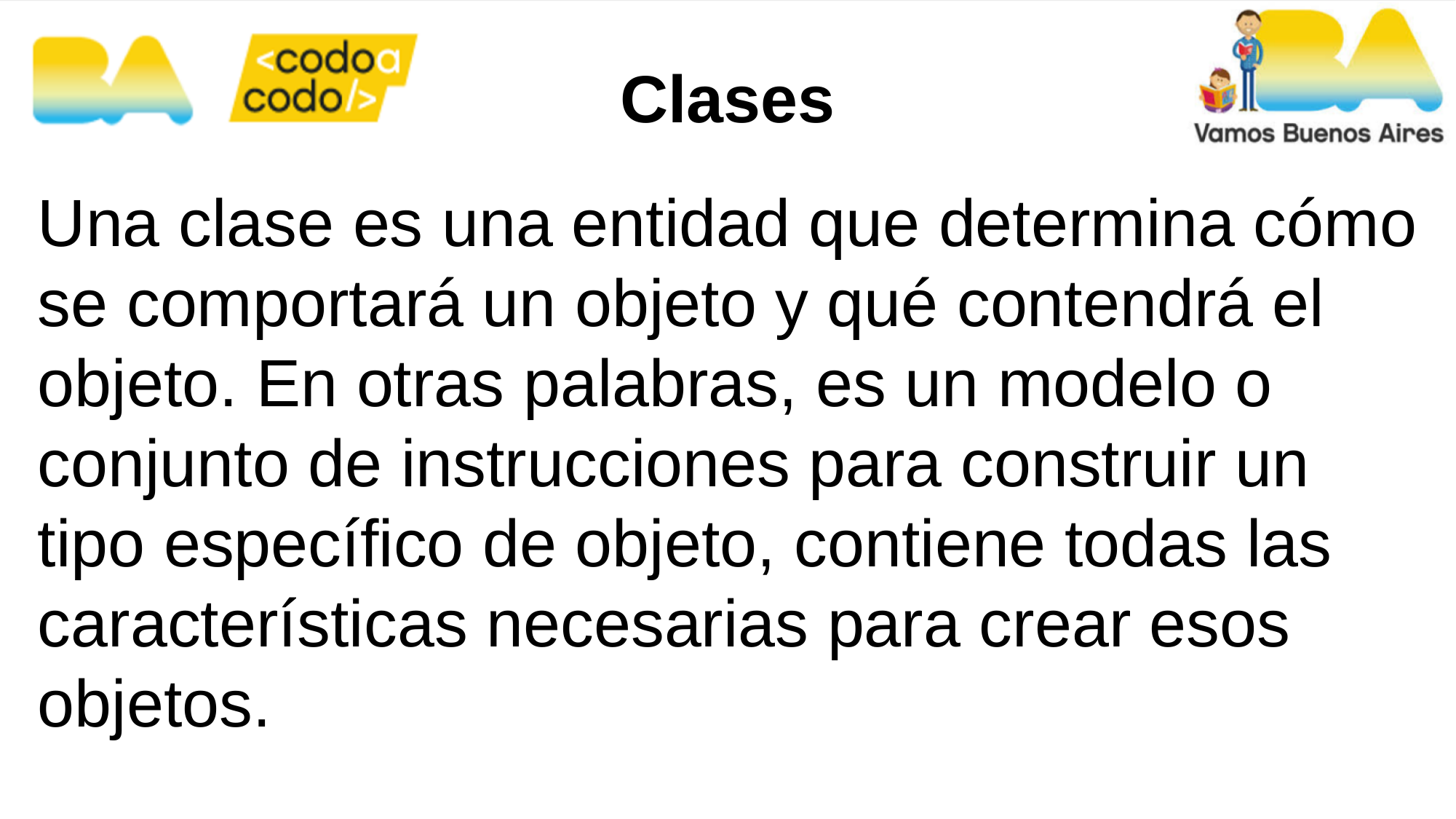

Clases
Una clase es una entidad que determina cómo se comportará un objeto y qué contendrá el objeto. En otras palabras, es un modelo o conjunto de instrucciones para construir un tipo específico de objeto, contiene todas las características necesarias para crear esos objetos.